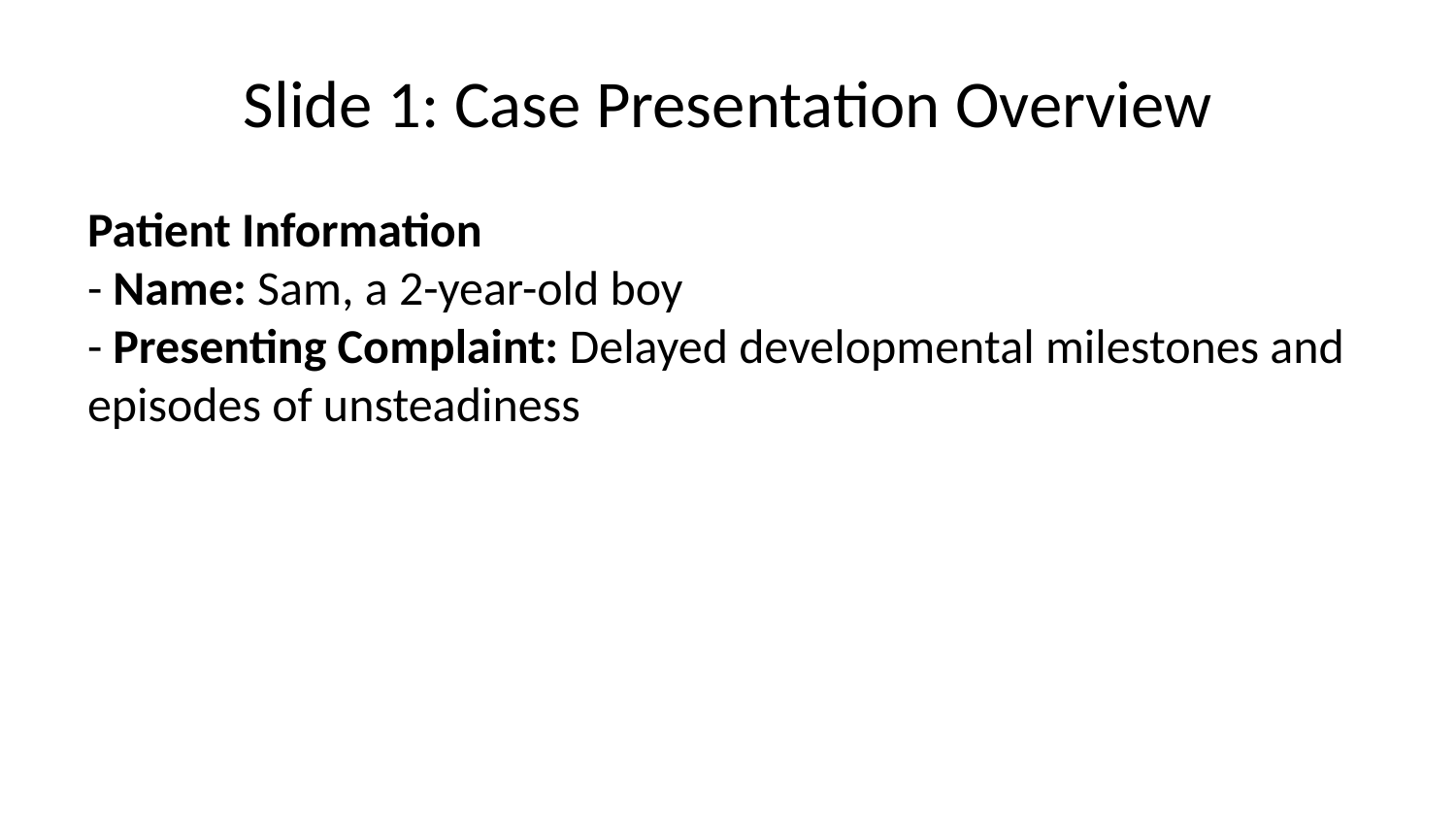

# Slide 1: Case Presentation Overview
Patient Information
- Name: Sam, a 2-year-old boy
- Presenting Complaint: Delayed developmental milestones and episodes of unsteadiness